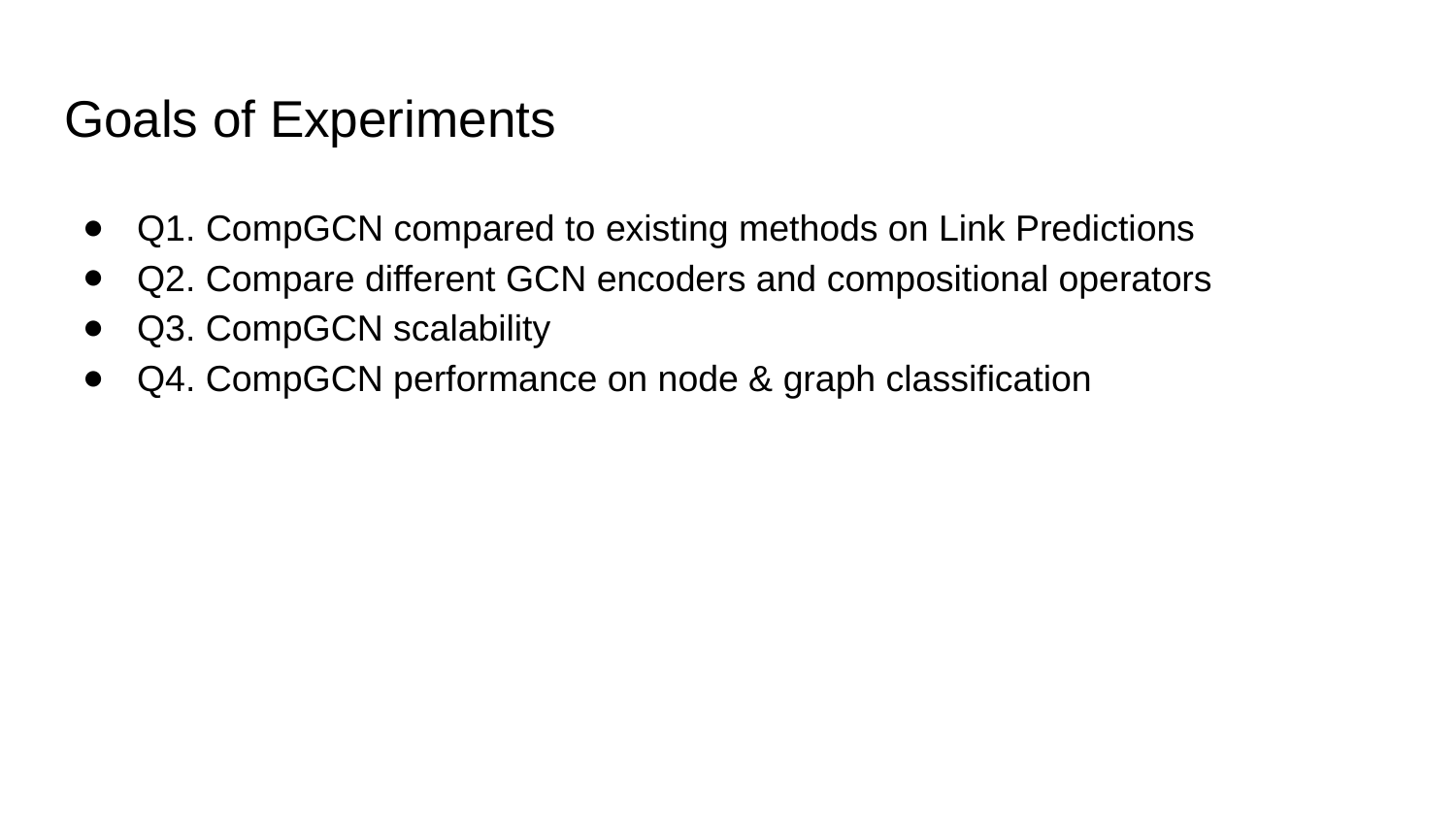

# Goals of Experiments
Q1. CompGCN compared to existing methods on Link Predictions
Q2. Compare different GCN encoders and compositional operators
Q3. CompGCN scalability
Q4. CompGCN performance on node & graph classification